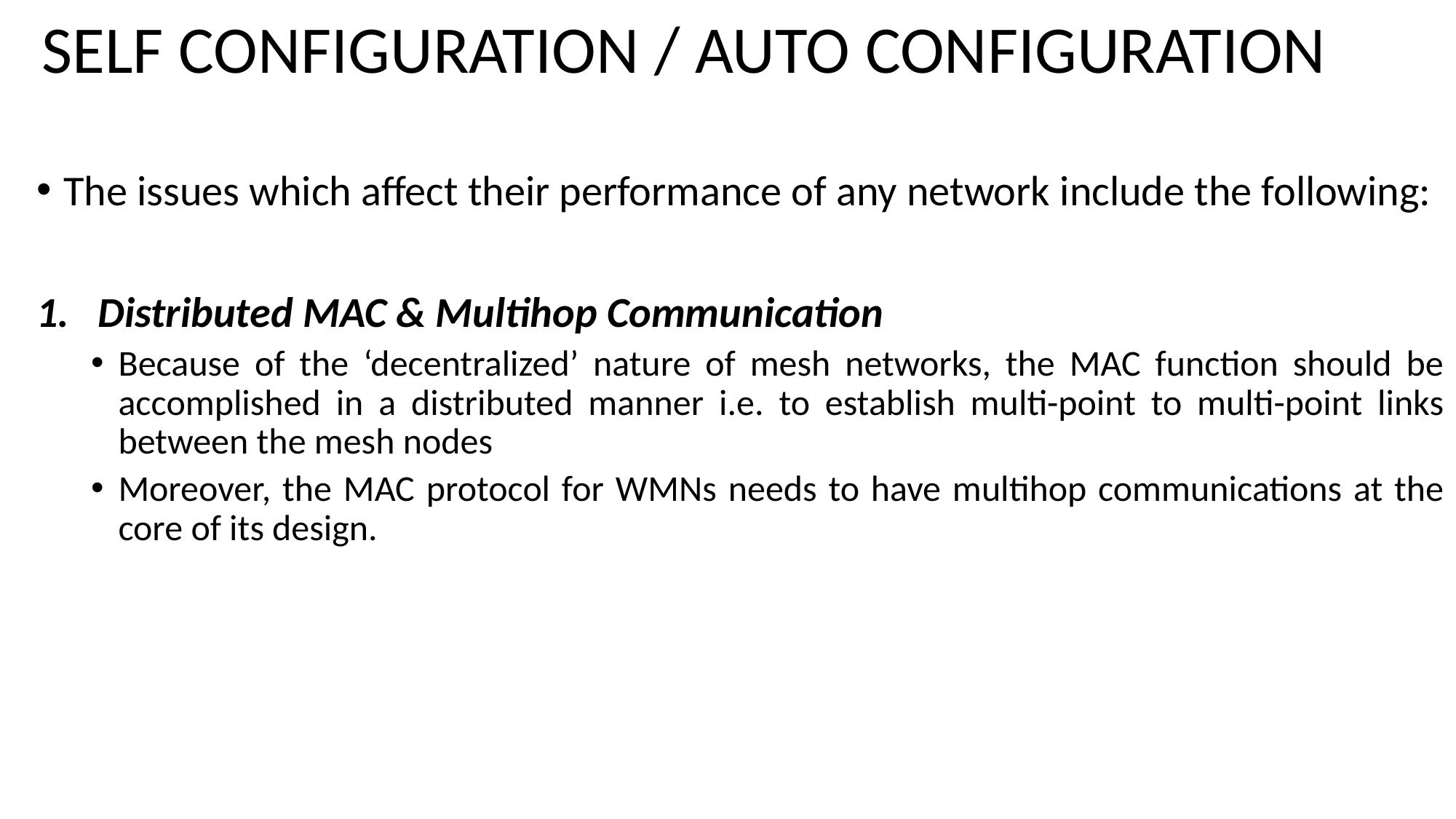

# SELF CONFIGURATION / AUTO CONFIGURATION
The issues which affect their performance of any network include the following:

Distributed MAC & Multihop Communication
Because of the ‘decentralized’ nature of mesh networks, the MAC function should be accomplished in a distributed manner i.e. to establish multi-point to multi-point links between the mesh nodes
Moreover, the MAC protocol for WMNs needs to have multihop communications at the core of its design.